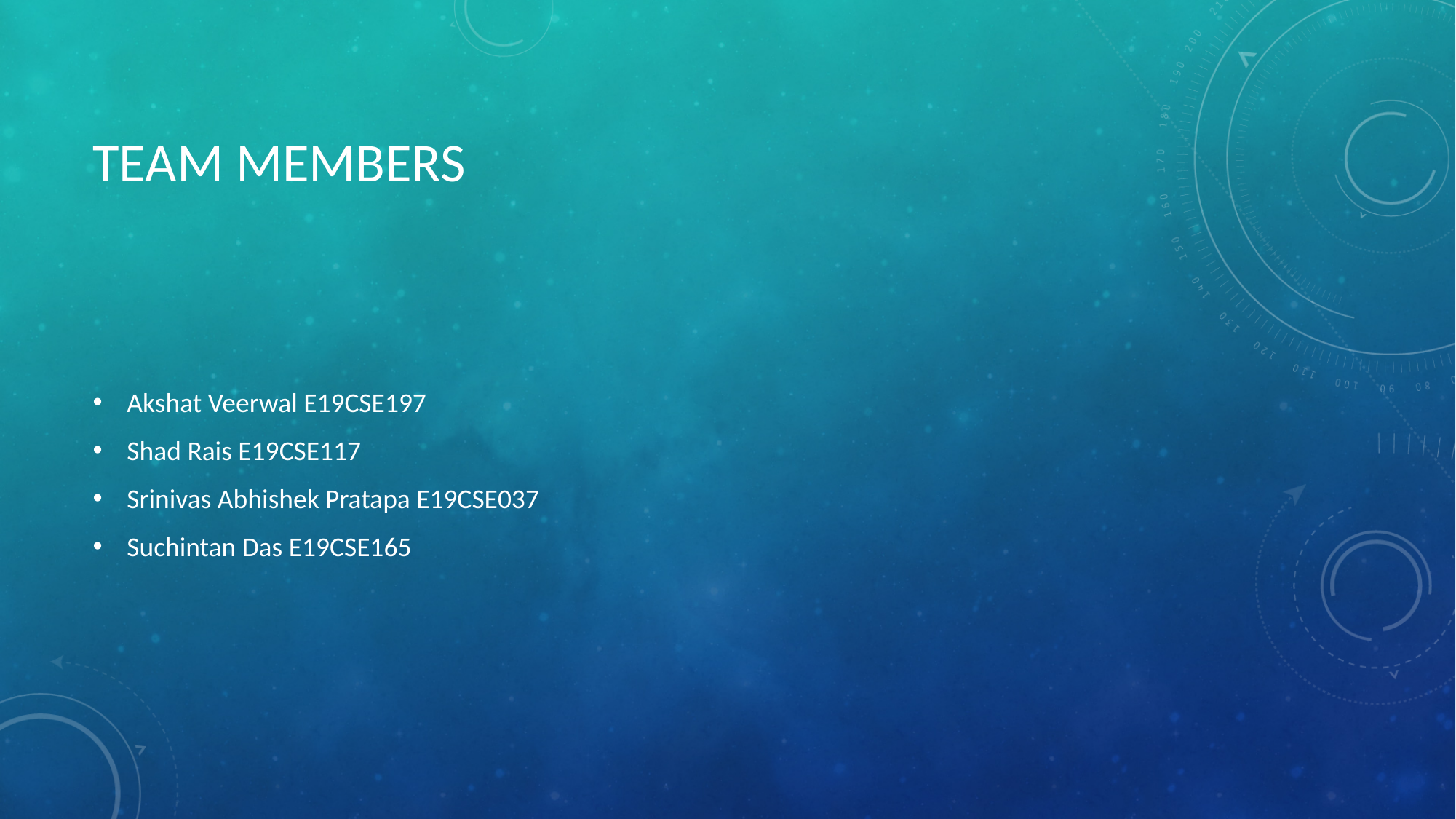

# Team members
Akshat Veerwal E19CSE197
Shad Rais E19CSE117
Srinivas Abhishek Pratapa E19CSE037
Suchintan Das E19CSE165